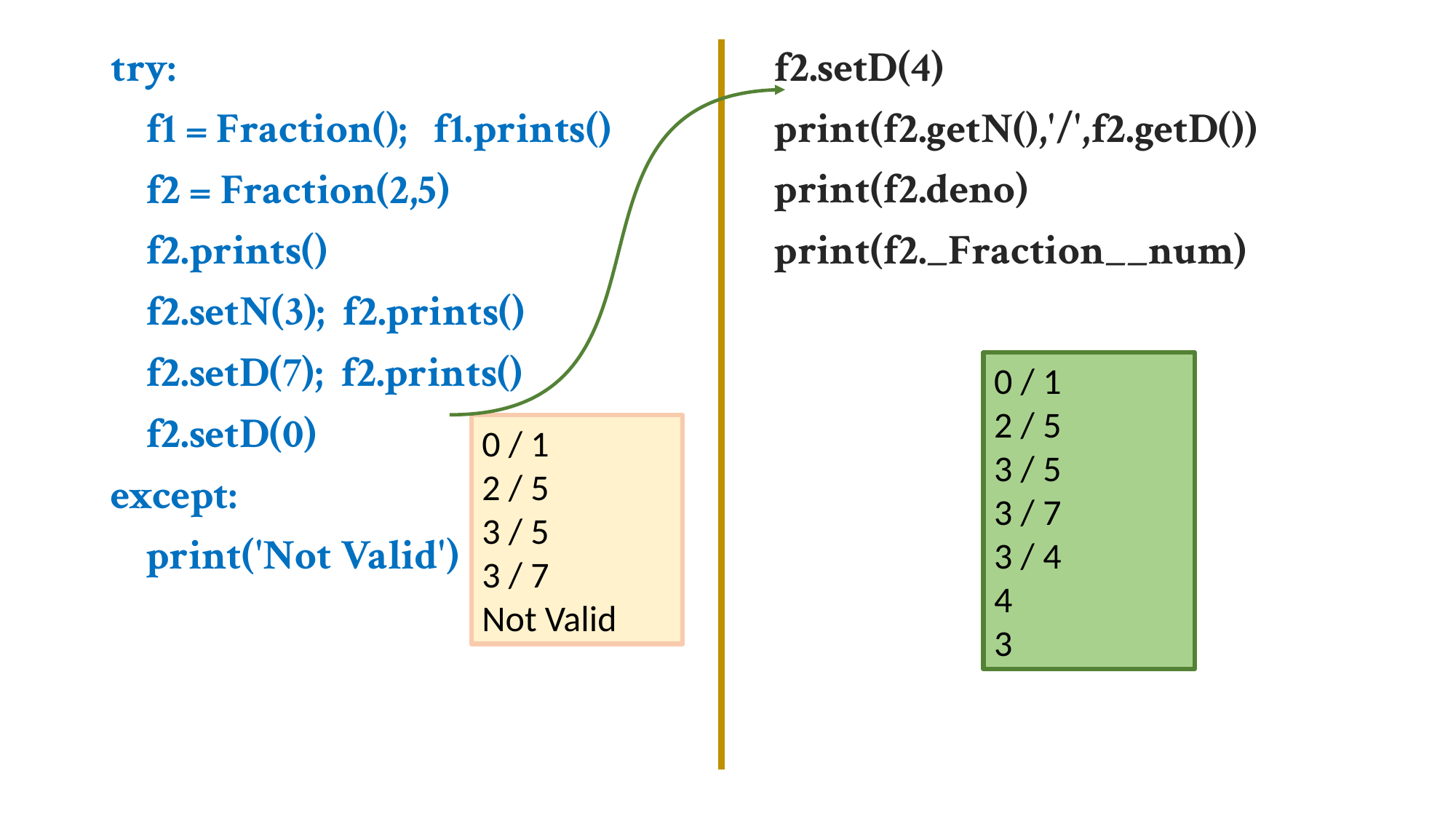

try:
    f1 = Fraction();   f1.prints()
    f2 = Fraction(2,5)
    f2.prints()
    f2.setN(3);  f2.prints()
    f2.setD(7);  f2.prints()
    f2.setD(0)
except:
    print('Not Valid')
f2.setD(4)
print(f2.getN(),'/',f2.getD())
print(f2.deno)
print(f2._Fraction__num)

0 / 1
2 / 5
3 / 5
3 / 7
3 / 4
4
3
0 / 1
2 / 5
3 / 5
3 / 7
Not Valid